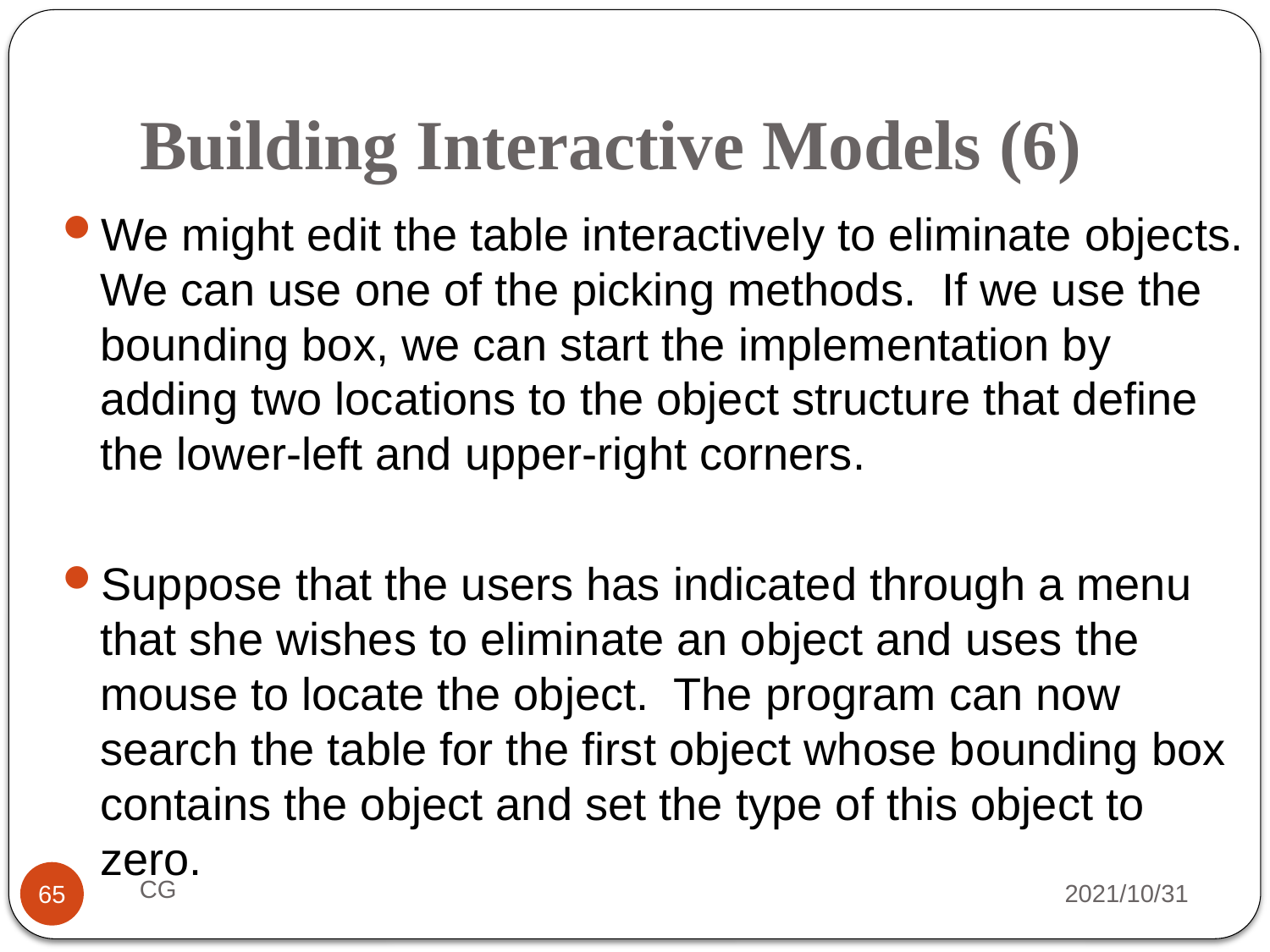

# Building Interactive Models (6)
We might edit the table interactively to eliminate objects. We can use one of the picking methods.  If we use the bounding box, we can start the implementation by adding two locations to the object structure that define the lower-left and upper-right corners.

Suppose that the users has indicated through a menu that she wishes to eliminate an object and uses the mouse to locate the object.  The program can now search the table for the first object whose bounding box contains the object and set the type of this object to zero.
CG
2021/10/31
65